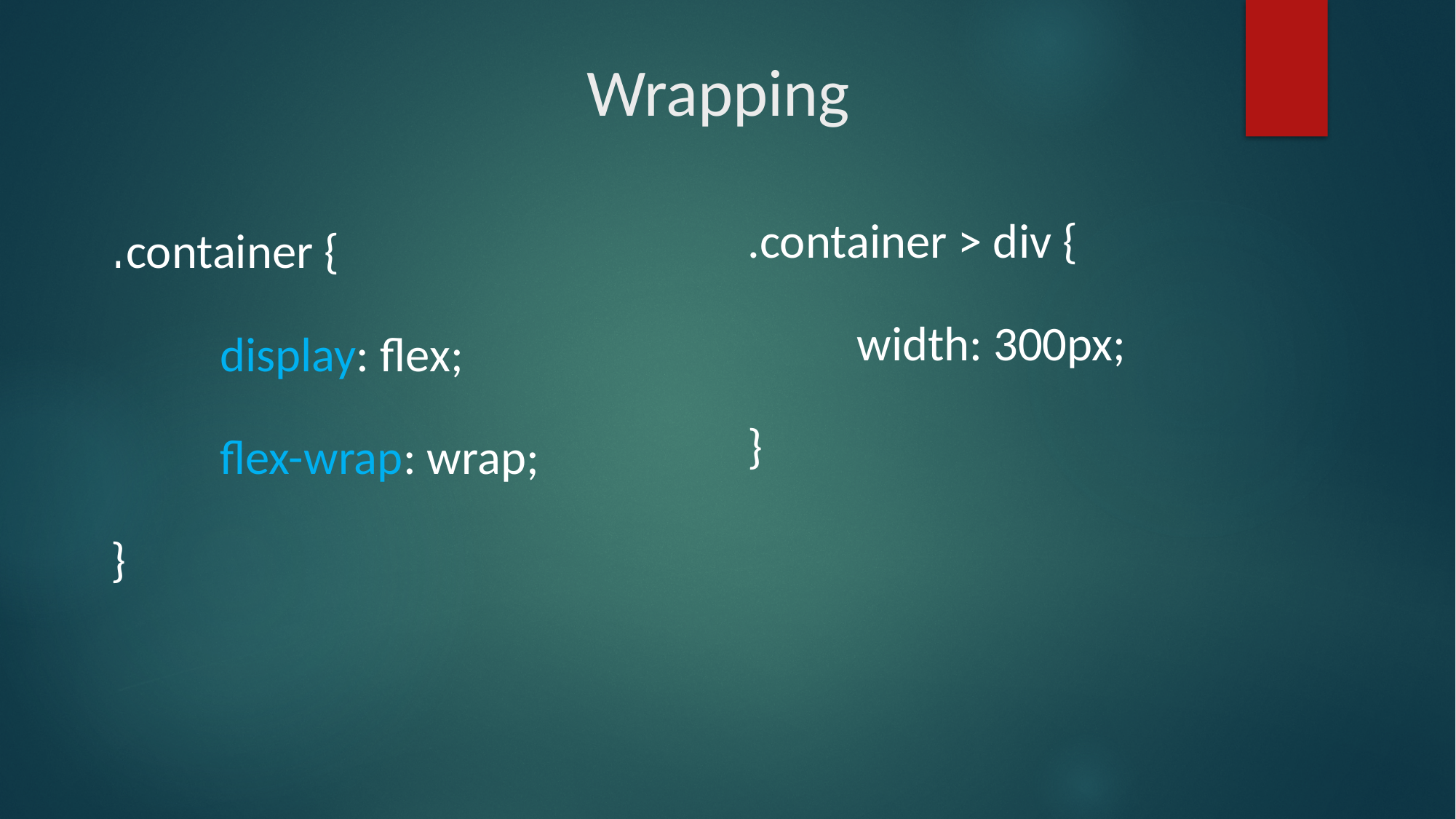

# Wrapping
.container > div {
	width: 300px;
}

.container {
	display: flex;
	flex-wrap: wrap;
}